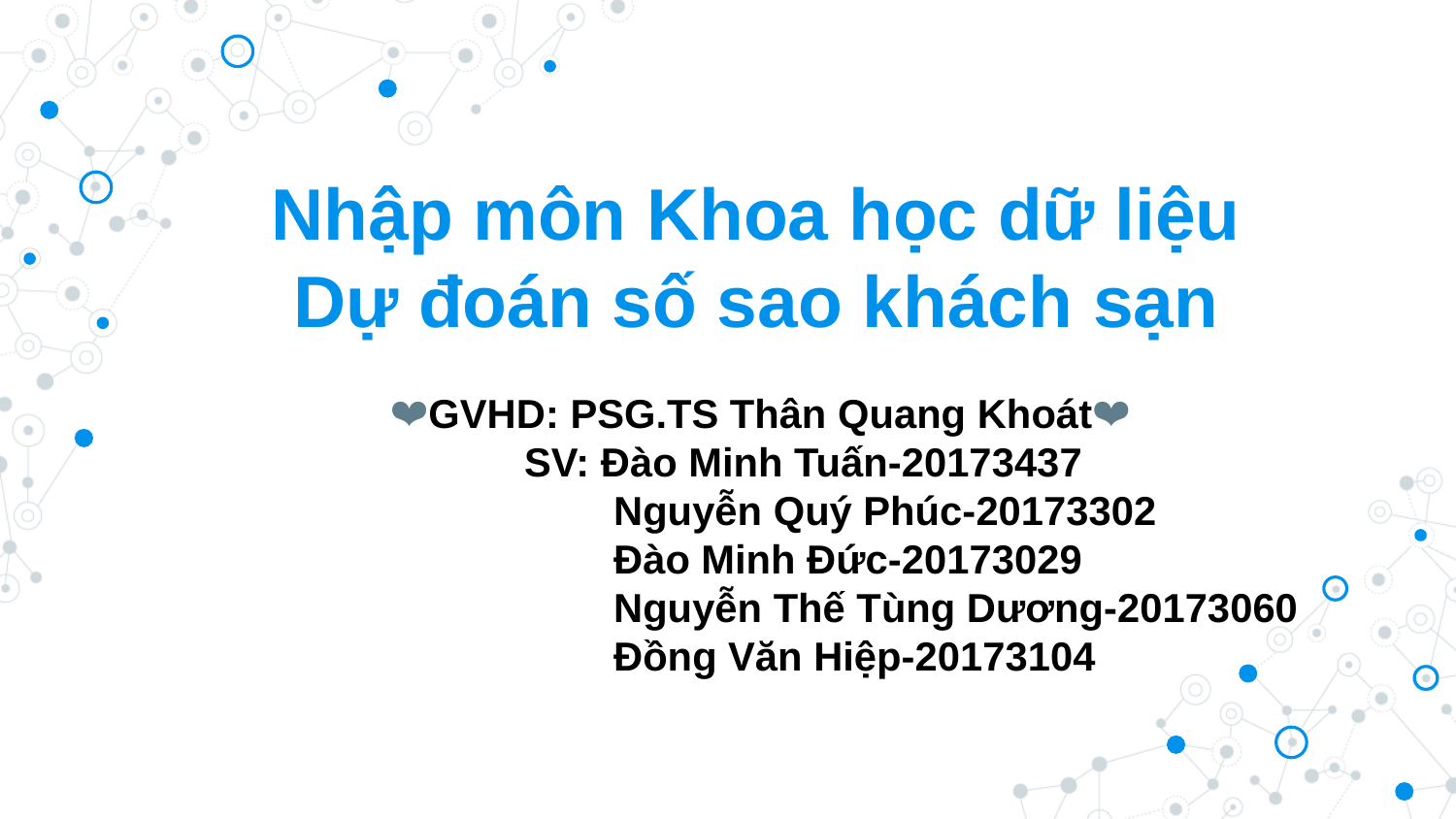

# Nhập môn Khoa học dữ liệu Dự đoán số sao khách sạn
❤GVHD: PSG.TS Thân Quang Khoát❤
            SV: Đào Minh Tuấn-20173437
                    Nguyễn Quý Phúc-20173302
                    Đào Minh Đức-20173029
                    Nguyễn Thế Tùng Dương-20173060
                    Đồng Văn Hiệp-20173104